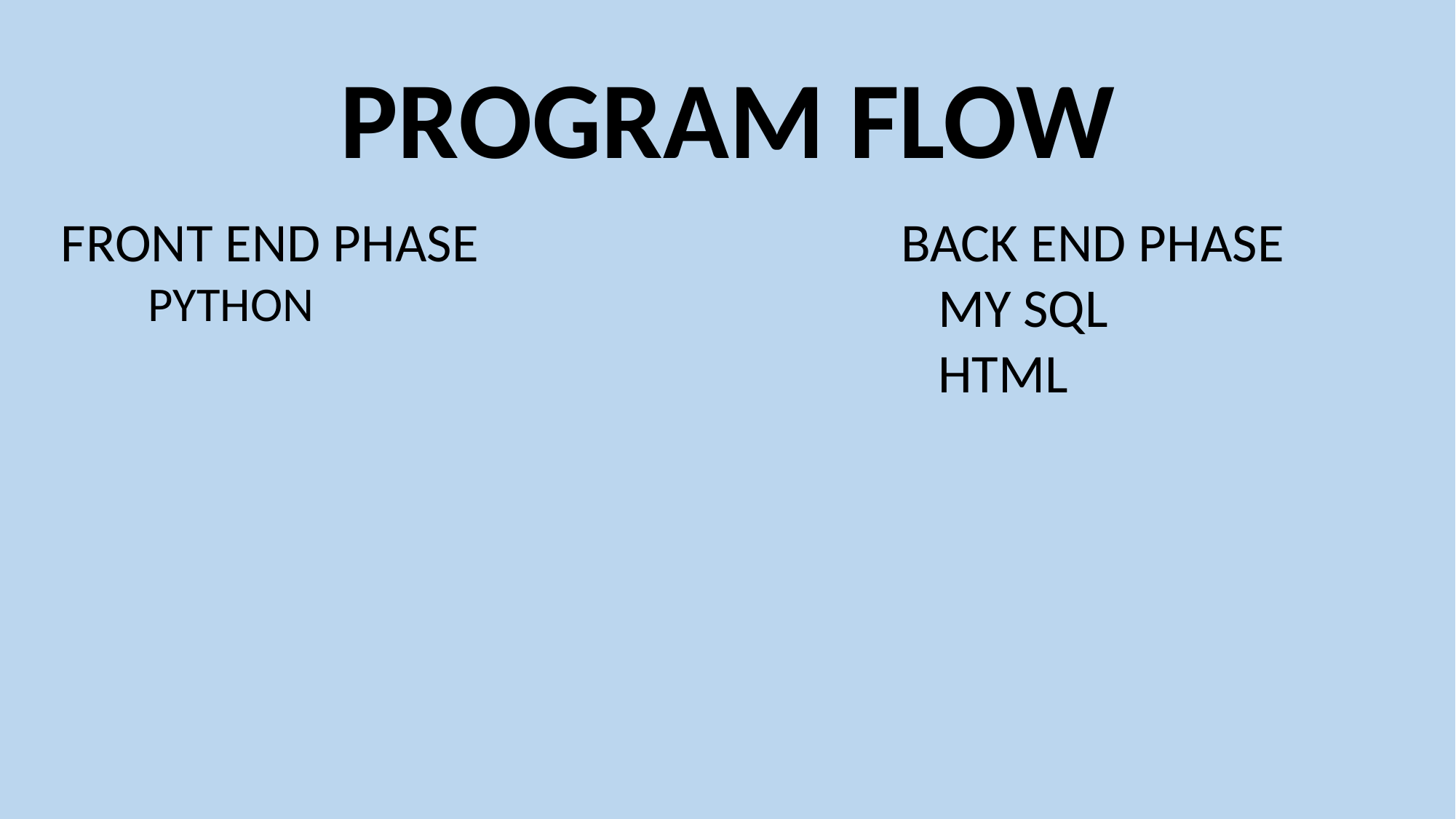

# PROGRAM FLOW
BACK END PHASE
   MY SQL
   HTML
FRONT END PHASE
        PYTHON